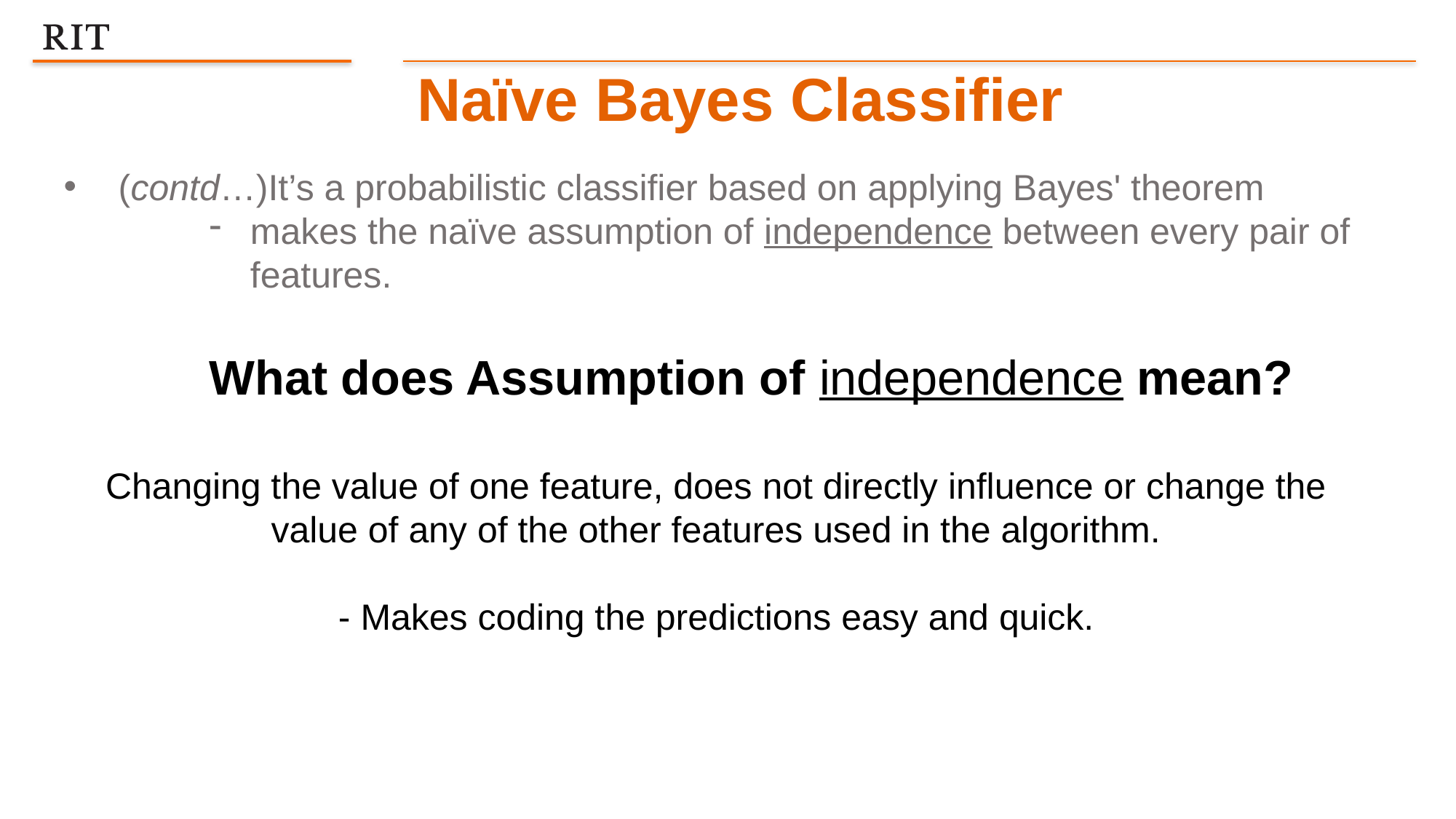

Naïve Bayes Classifier
(contd…)It’s a probabilistic classifier based on applying Bayes' theorem
makes the naïve assumption of independence between every pair of features.

What does Assumption of independence mean?

Changing the value of one feature, does not directly influence or change the value of any of the other features used in the algorithm.

- Makes coding the predictions easy and quick.